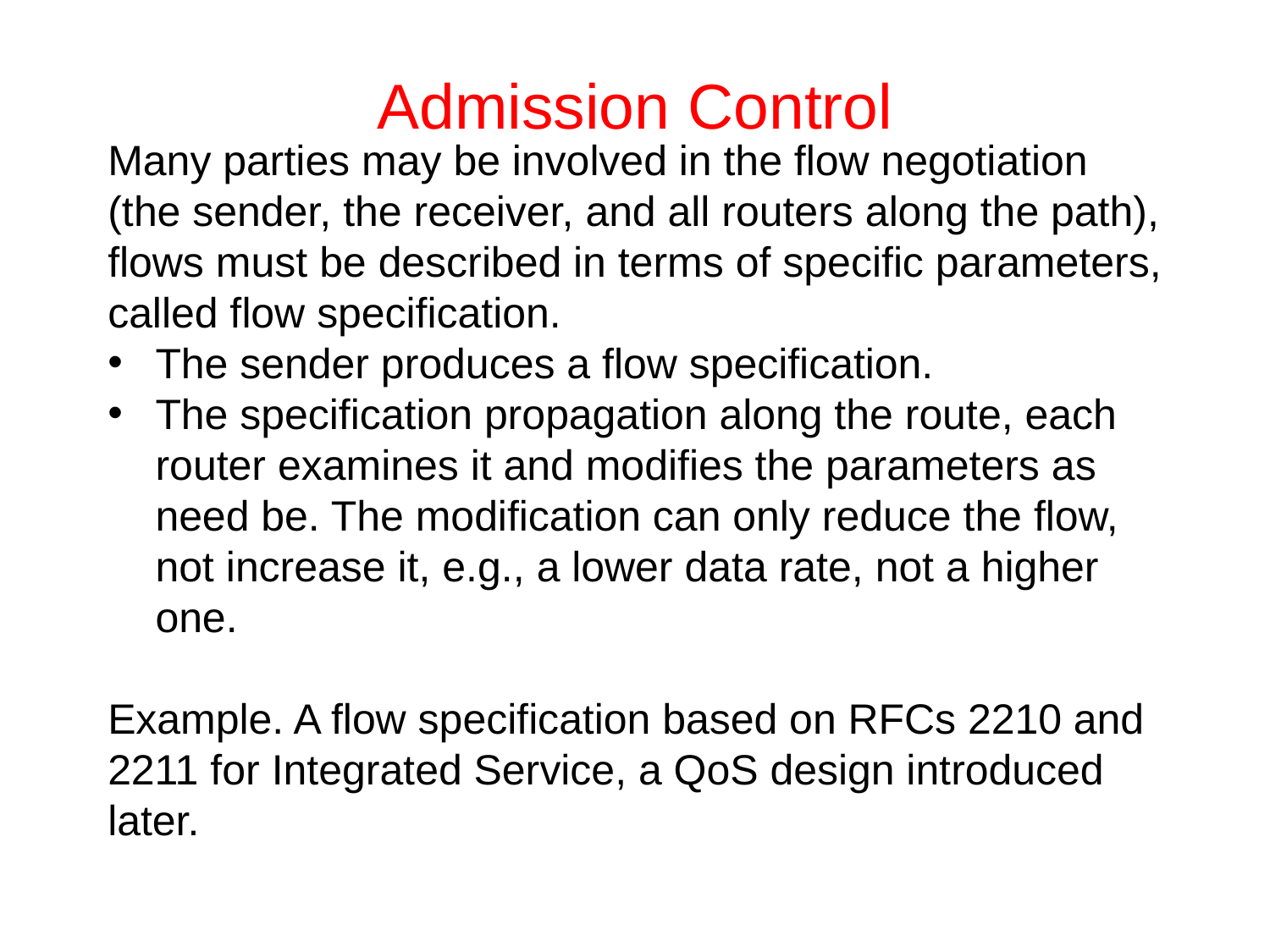

# Admission Control
Many parties may be involved in the flow negotiation (the sender, the receiver, and all routers along the path), flows must be described in terms of specific parameters, called flow specification.
The sender produces a flow specification.
The specification propagation along the route, each router examines it and modifies the parameters as need be. The modification can only reduce the flow, not increase it, e.g., a lower data rate, not a higher one.

Example. A flow specification based on RFCs 2210 and 2211 for Integrated Service, a QoS design introduced later.